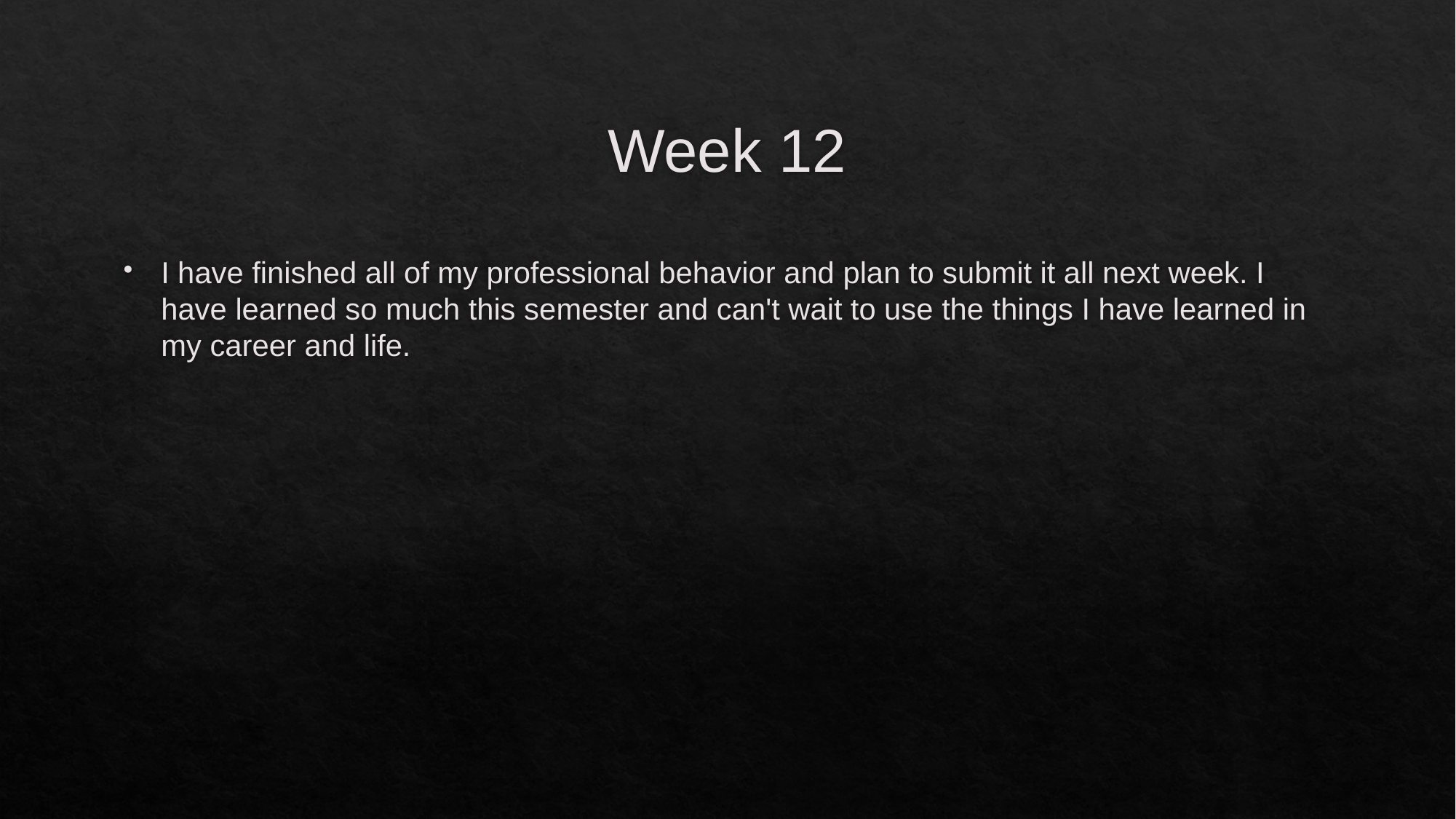

# Week 12
I have finished all of my professional behavior and plan to submit it all next week. I have learned so much this semester and can't wait to use the things I have learned in my career and life.